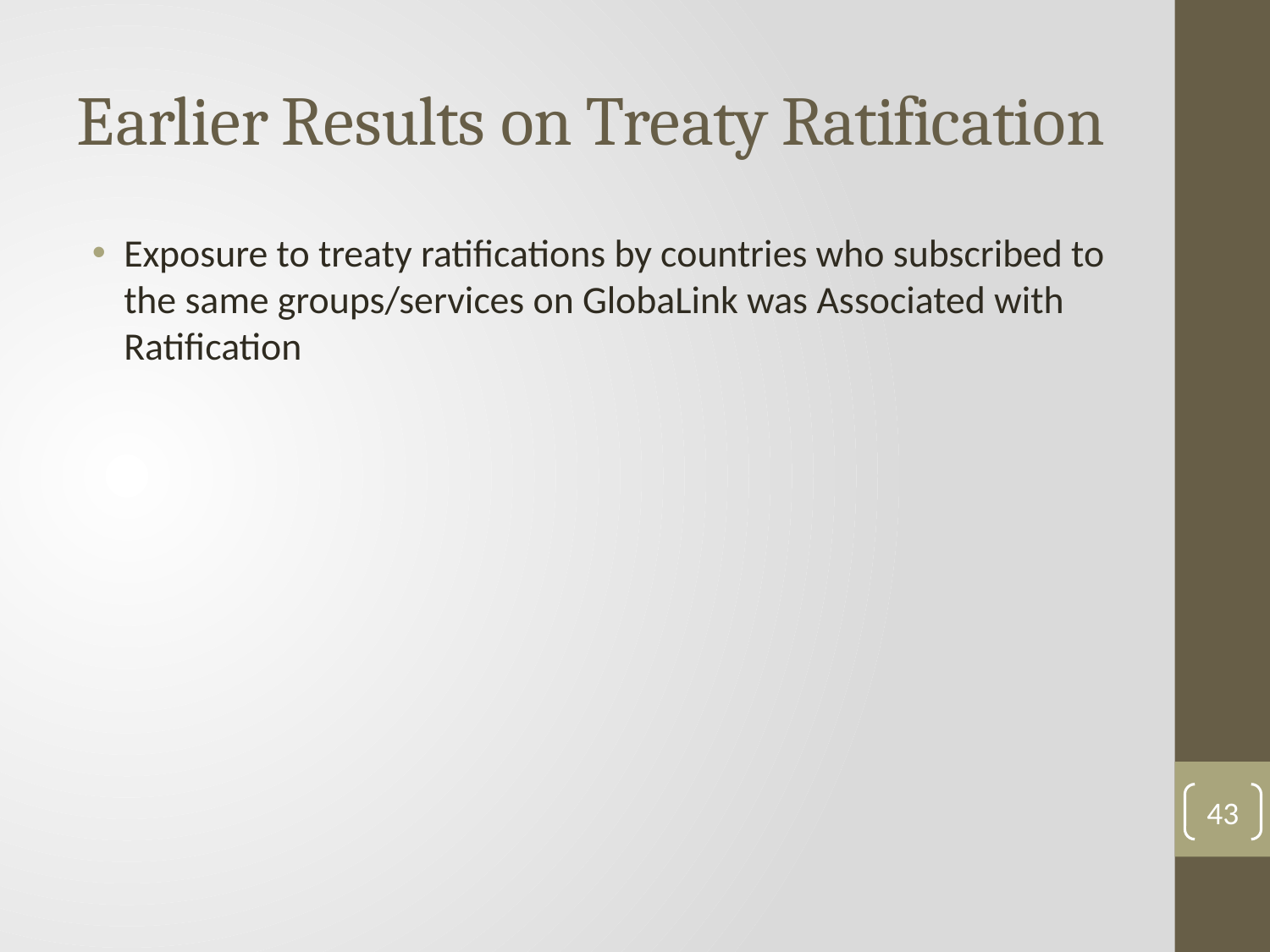

# Earlier Results on Treaty Ratification
Exposure to treaty ratifications by countries who subscribed to the same groups/services on GlobaLink was Associated with Ratification
43